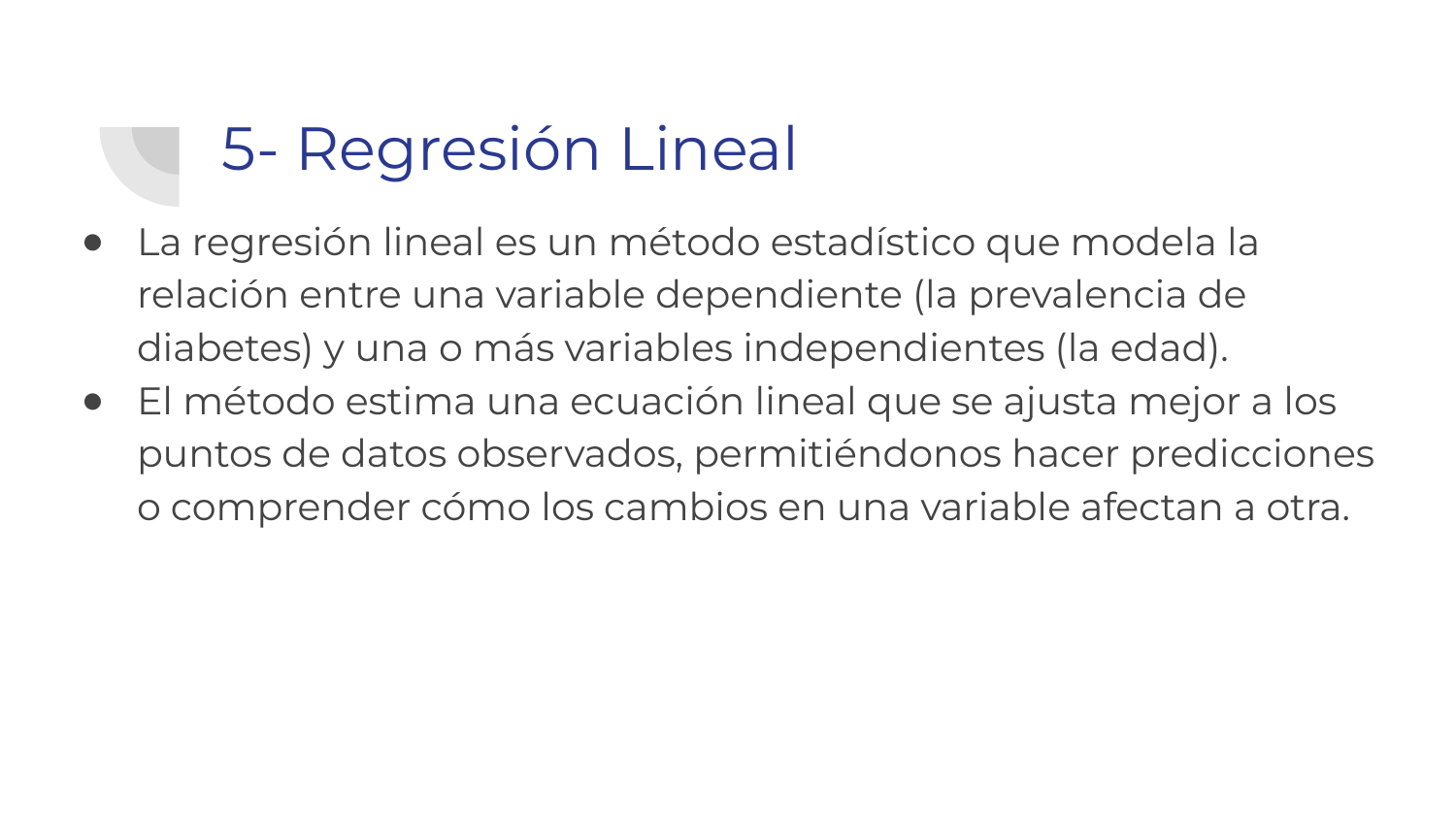

# 5- Regresión Lineal

La regresión lineal es un método estadístico que modela la relación entre una variable dependiente (la prevalencia de diabetes) y una o más variables independientes (la edad).
El método estima una ecuación lineal que se ajusta mejor a los puntos de datos observados, permitiéndonos hacer predicciones o comprender cómo los cambios en una variable afectan a otra.